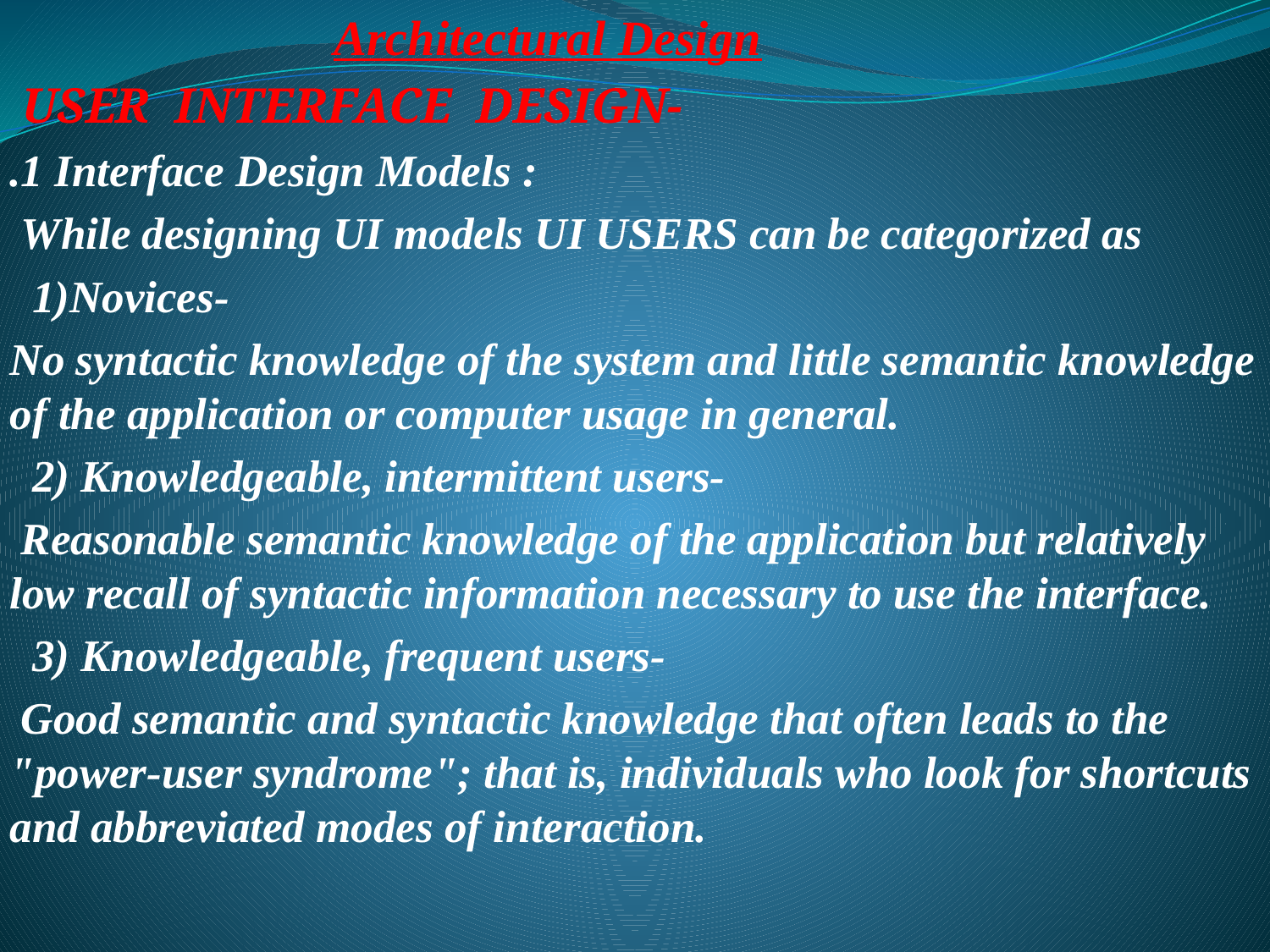

Architectural Design
 USER  INTERFACE  DESIGN-
.1 Interface Design Models :
 While designing UI models UI USERS can be categorized as
  1)Novices-
No syntactic knowledge of the system and little semantic knowledge of the application or computer usage in general.
  2) Knowledgeable, intermittent users-
 Reasonable semantic knowledge of the application but relatively low recall of syntactic information necessary to use the interface.
  3) Knowledgeable, frequent users-
 Good semantic and syntactic knowledge that often leads to the "power-user syndrome"; that is, individuals who look for shortcuts and abbreviated modes of interaction.